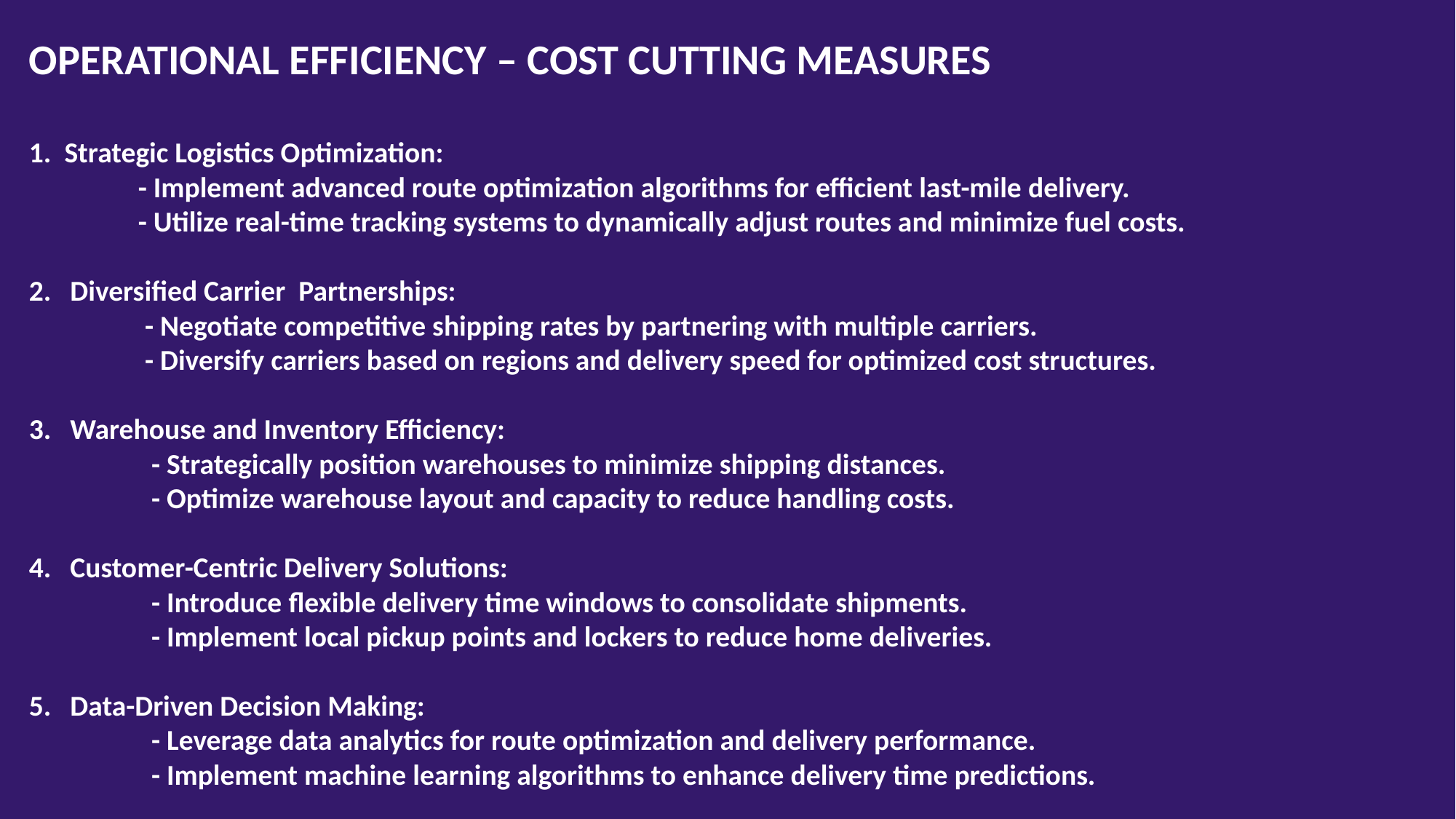

OPERATIONAL EFFICIENCY – COST CUTTING MEASURES

1.  Strategic Logistics Optimization:
	- Implement advanced route optimization algorithms for efficient last-mile delivery.
	- Utilize real-time tracking systems to dynamically adjust routes and minimize fuel costs.

Diversified Carrier  Partnerships:
	 - Negotiate competitive shipping rates by partnering with multiple carriers.
	 - Diversify carriers based on regions and delivery speed for optimized cost structures.

Warehouse and Inventory Efficiency:
	  - Strategically position warehouses to minimize shipping distances.
	  - Optimize warehouse layout and capacity to reduce handling costs.

Customer-Centric Delivery Solutions:
	  - Introduce flexible delivery time windows to consolidate shipments.
 	  - Implement local pickup points and lockers to reduce home deliveries.

Data-Driven Decision Making:
	  - Leverage data analytics for route optimization and delivery performance.
	  - Implement machine learning algorithms to enhance delivery time predictions.